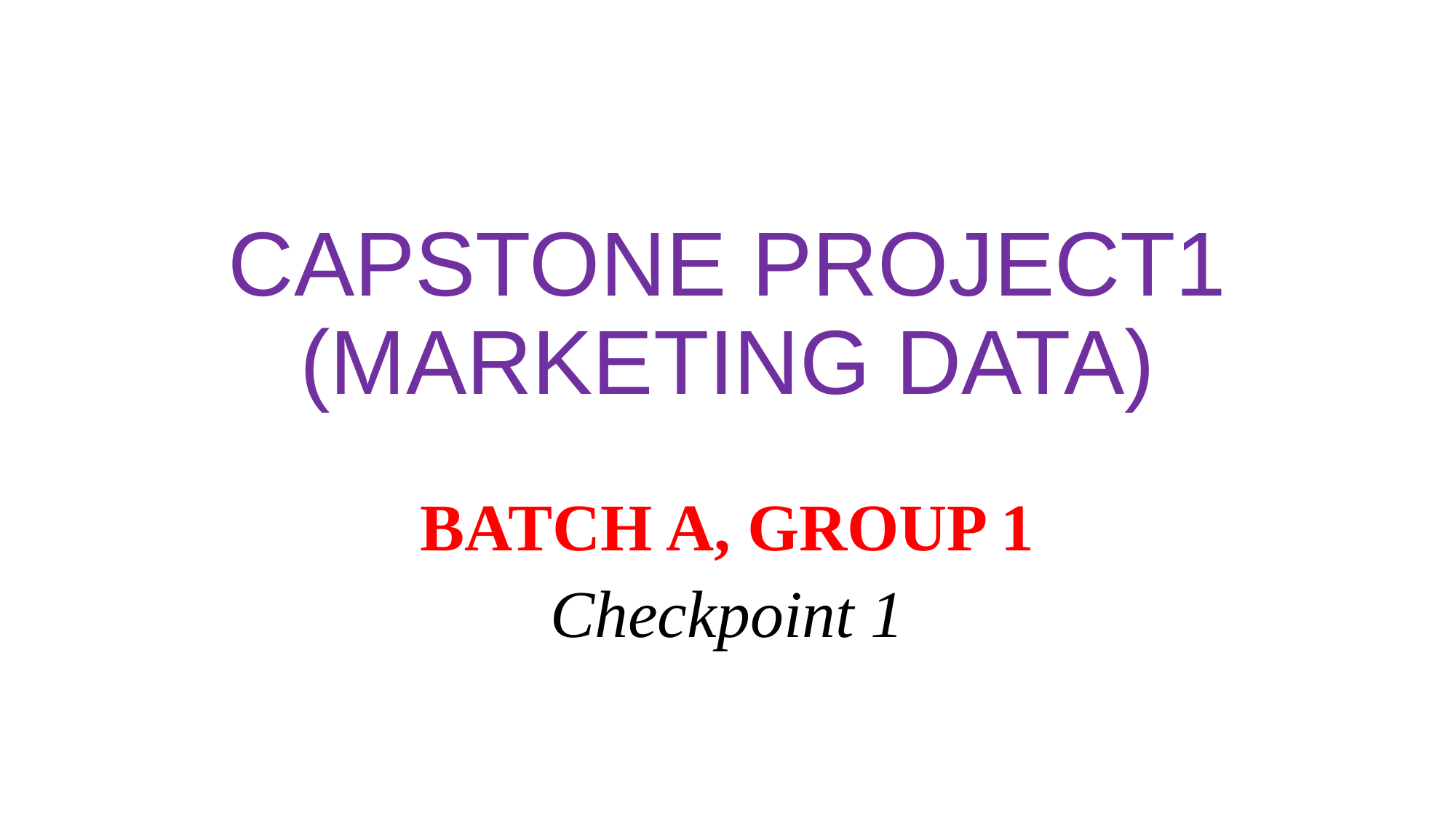

# CAPSTONE PROJECT1 (MARKETING DATA)
BATCH A, GROUP 1
Checkpoint 1